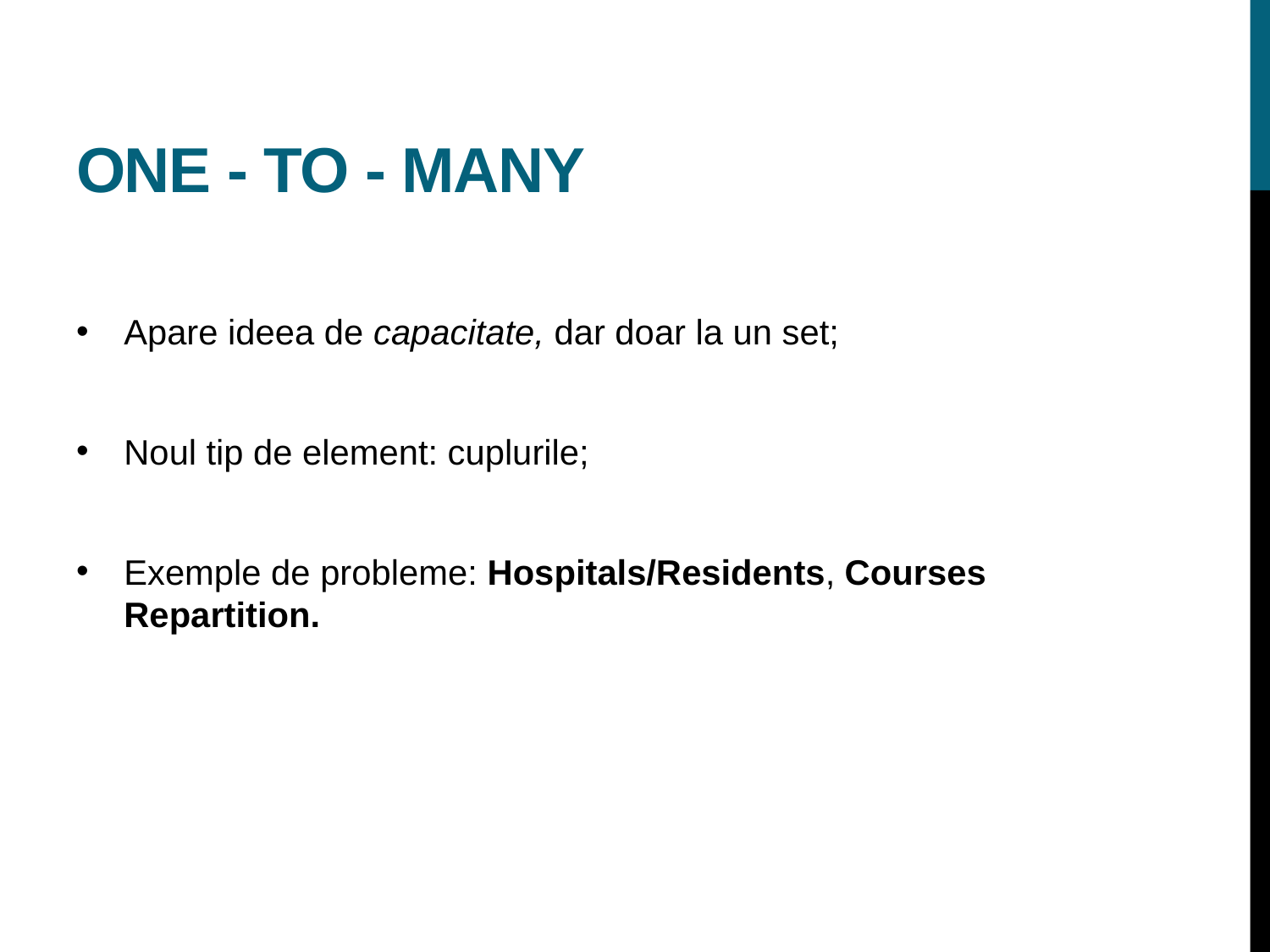

# One - TO - many

Apare ideea de capacitate, dar doar la un set;

Noul tip de element: cuplurile;

Exemple de probleme: Hospitals/Residents, Courses Repartition.